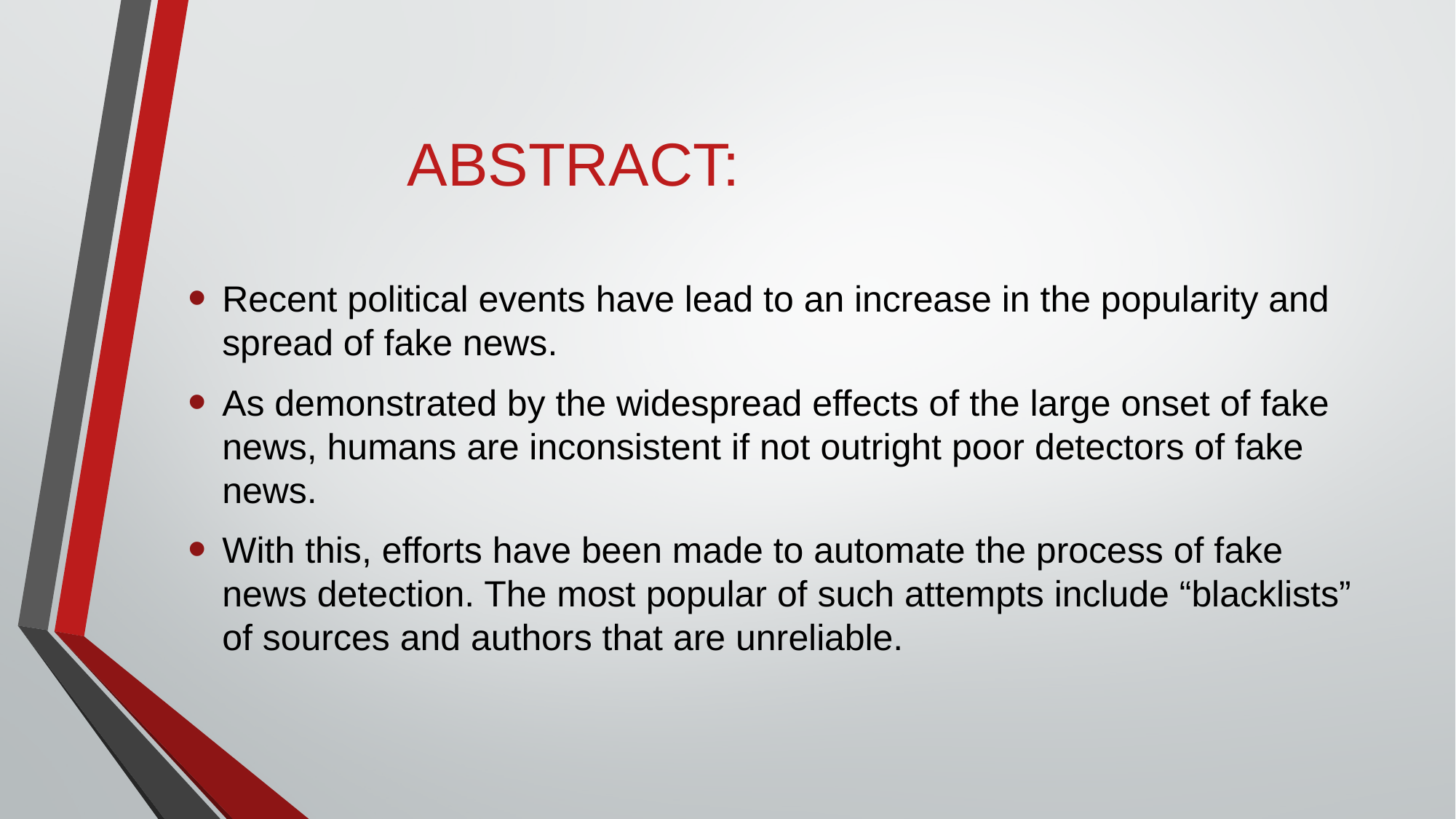

# ABSTRACT:
Recent political events have lead to an increase in the popularity and spread of fake news.
As demonstrated by the widespread effects of the large onset of fake news, humans are inconsistent if not outright poor detectors of fake news.
With this, efforts have been made to automate the process of fake news detection. The most popular of such attempts include “blacklists” of sources and authors that are unreliable.